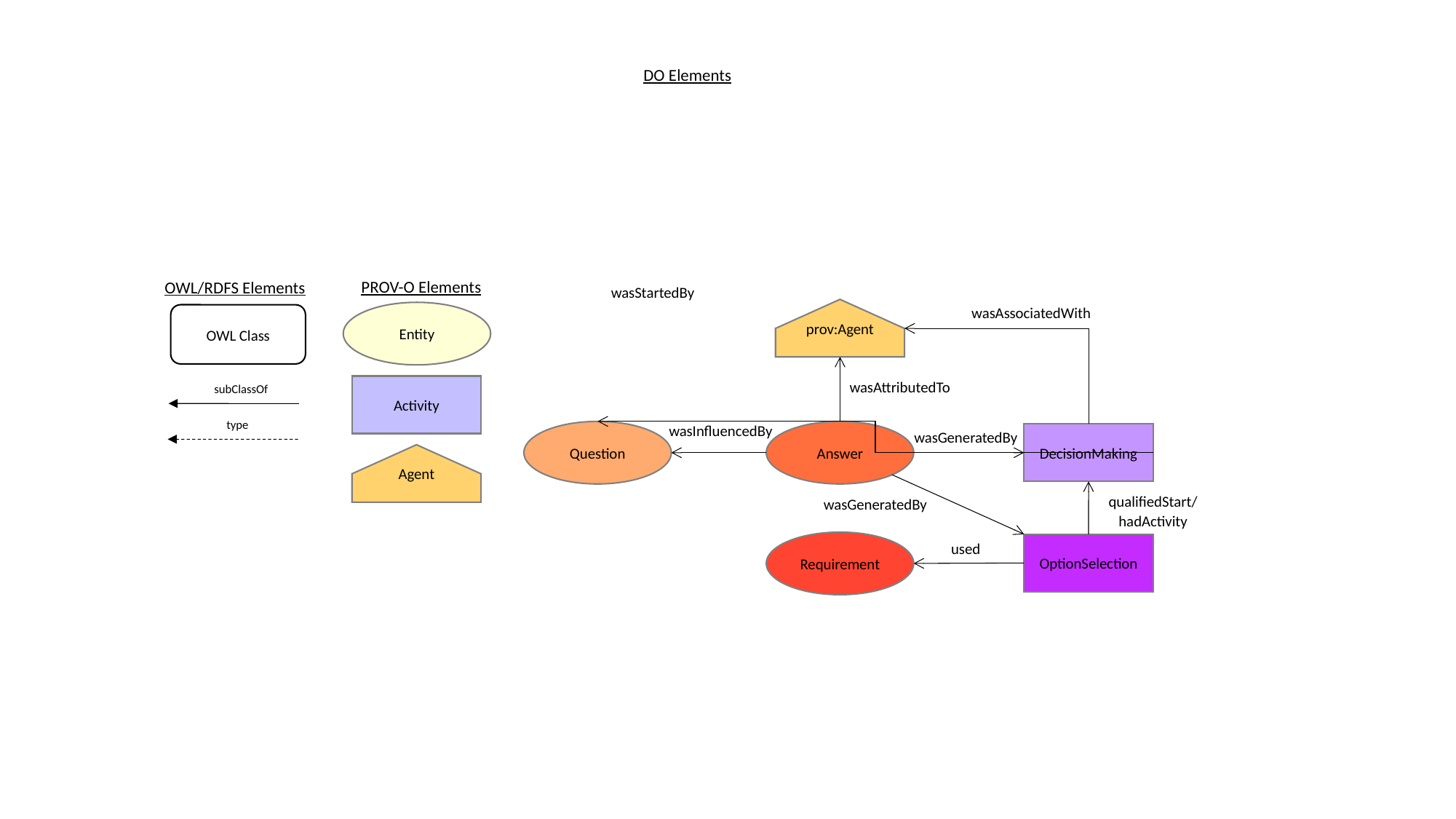

DO Elements
PROV-O Elements
OWL/RDFS Elements
wasStartedBy
wasAssociatedWith
prov:Agent
Entity
OWL Class
wasAttributedTo
subClassOf
Activity
type
wasInfluencedBy
Question
Answer
wasGeneratedBy
DecisionMaking
Agent
qualifiedStart/
hadActivity
wasGeneratedBy
Requirement
used
OptionSelection